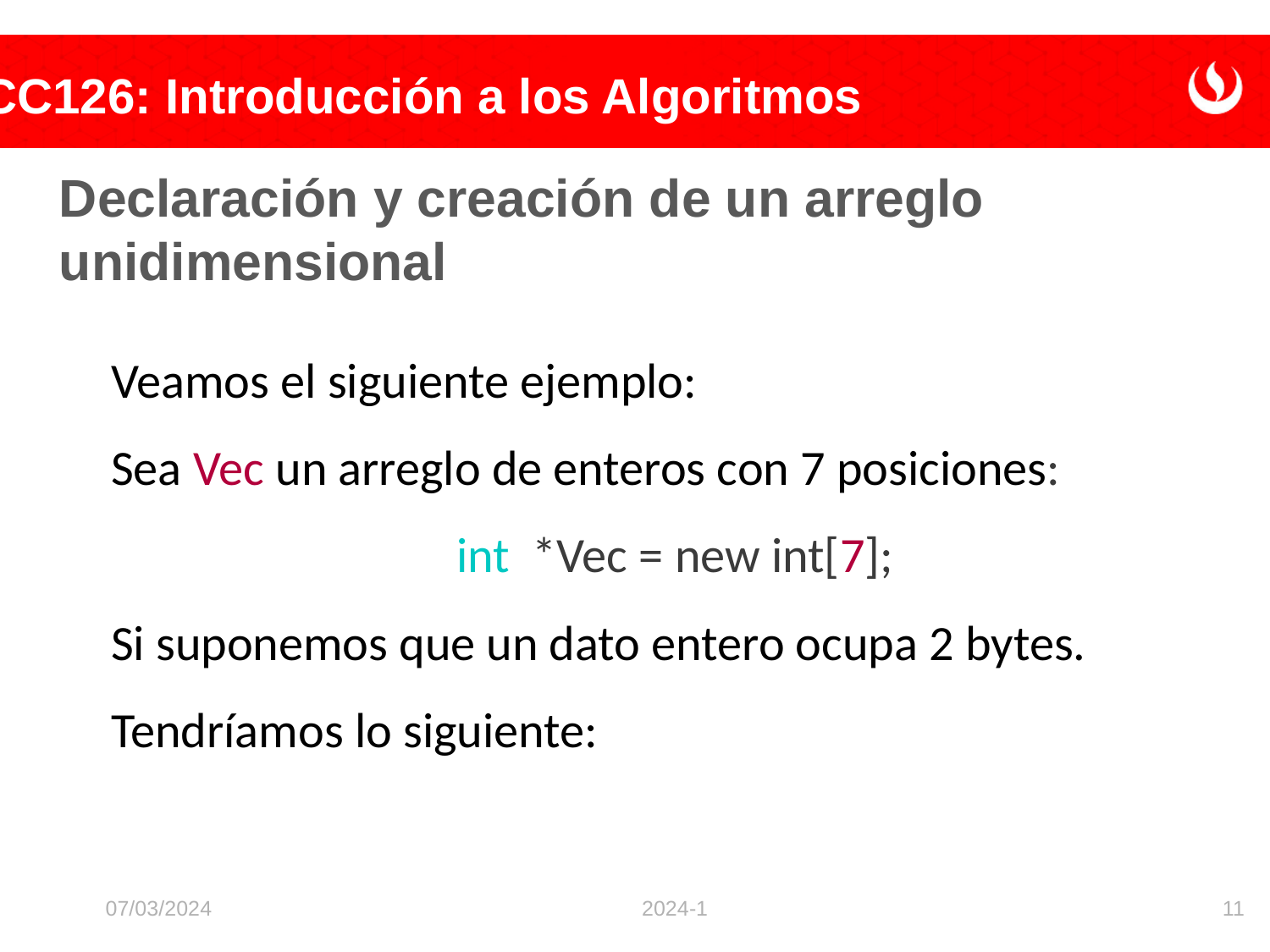

Declaración y creación de un arreglo unidimensional
Veamos el siguiente ejemplo:
Sea Vec un arreglo de enteros con 7 posiciones:
int  *Vec = new int[7];
Si suponemos que un dato entero ocupa 2 bytes.
Tendríamos lo siguiente:
07/03/2024
2024-1
11